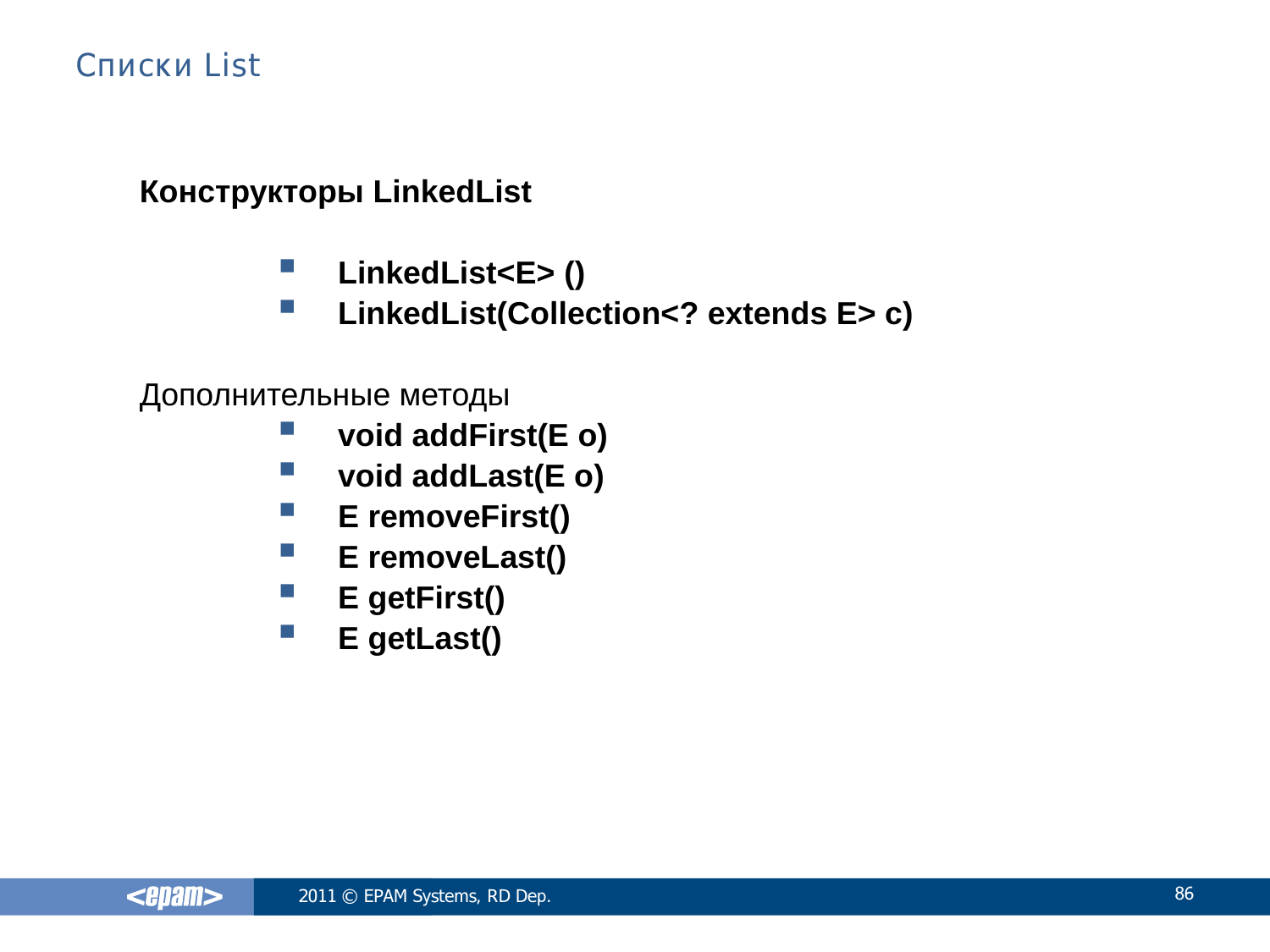

# Списки List
Конструкторы LinkedList

LinkedList<E> ()
LinkedList(Collection<? extends E> c)

Дополнительные методы
void addFirst(E o)
void addLast(E o)
E removeFirst()
E removeLast()
E getFirst()
E getLast()

86
2011 © EPAM Systems, RD Dep.